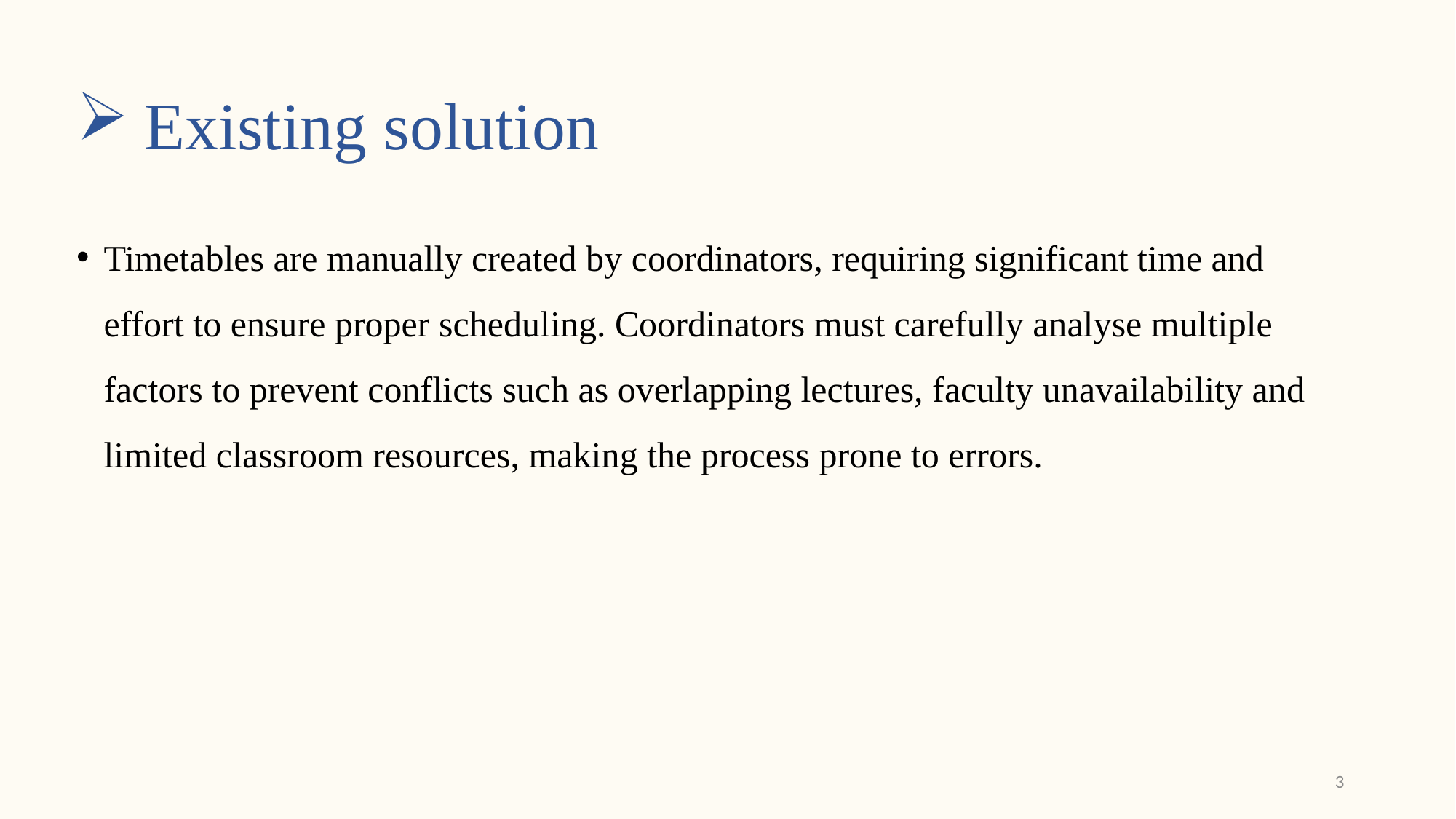

# Existing solution
Timetables are manually created by coordinators, requiring significant time and effort to ensure proper scheduling. Coordinators must carefully analyse multiple factors to prevent conflicts such as overlapping lectures, faculty unavailability and limited classroom resources, making the process prone to errors.

3